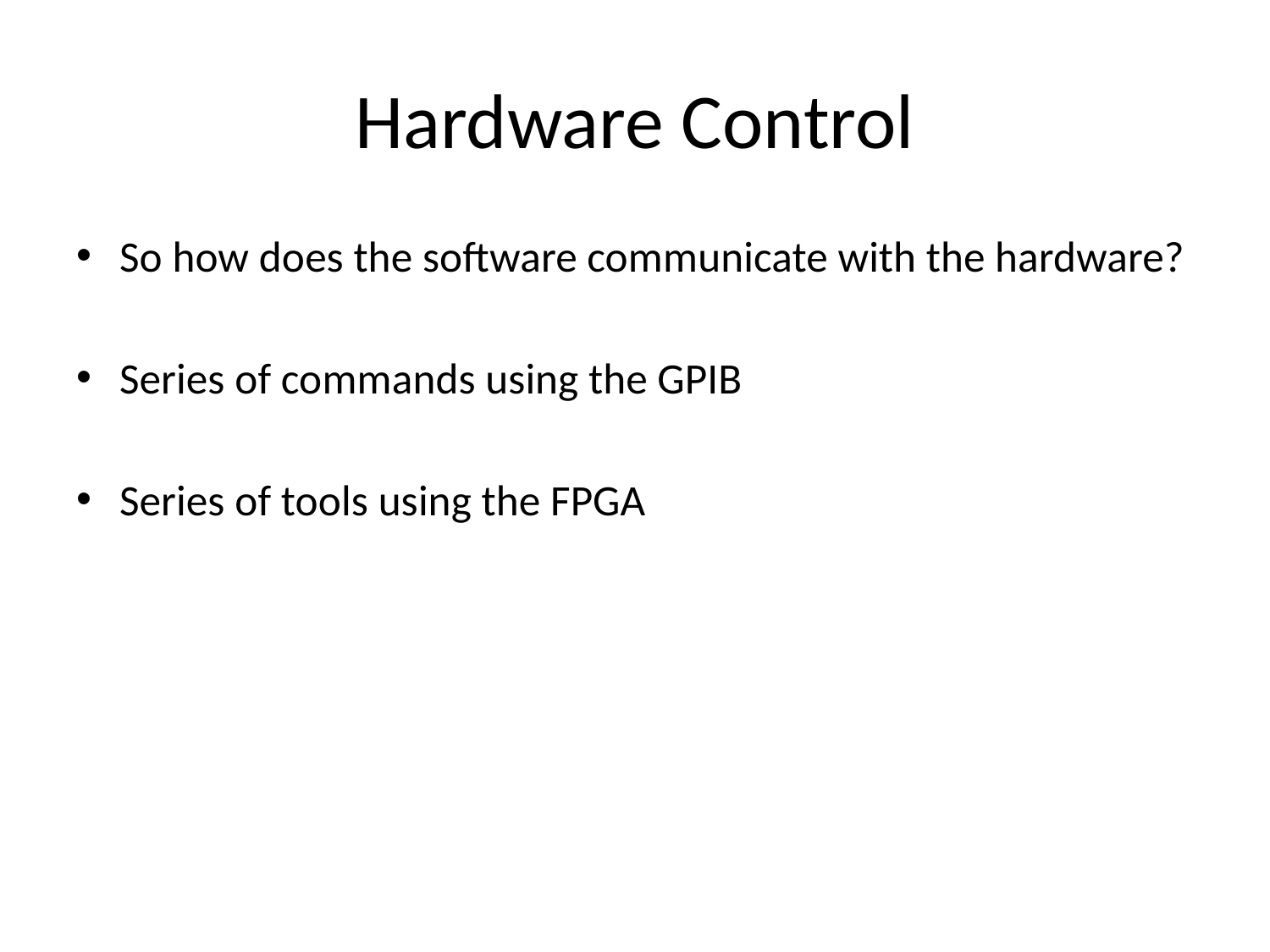

# Hardware Control
So how does the software communicate with the hardware?

Series of commands using the GPIB

Series of tools using the FPGA